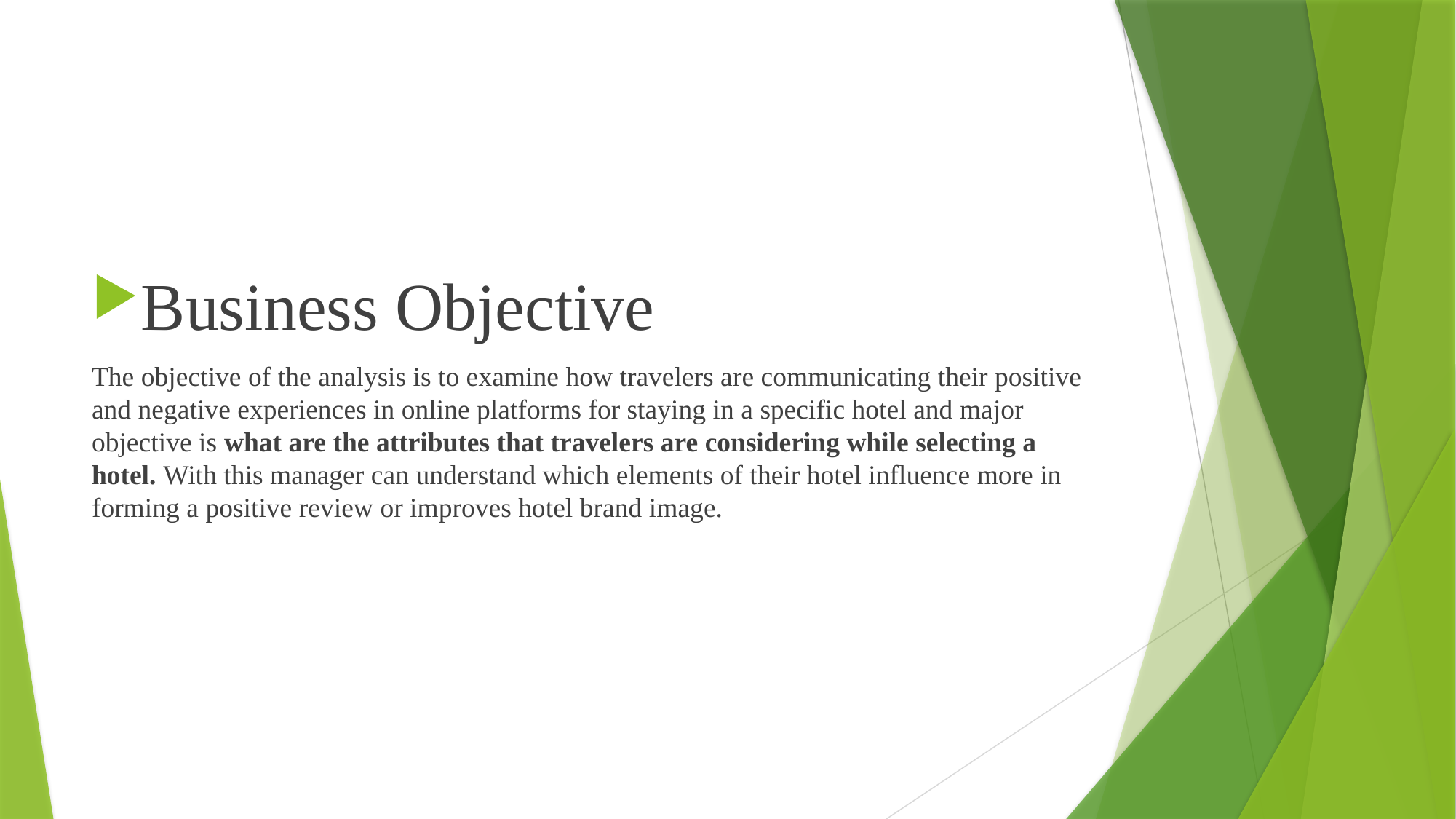

#
Business Objective
The objective of the analysis is to examine how travelers are communicating their positive and negative experiences in online platforms for staying in a specific hotel and major objective is what are the attributes that travelers are considering while selecting a hotel. With this manager can understand which elements of their hotel influence more in forming a positive review or improves hotel brand image.